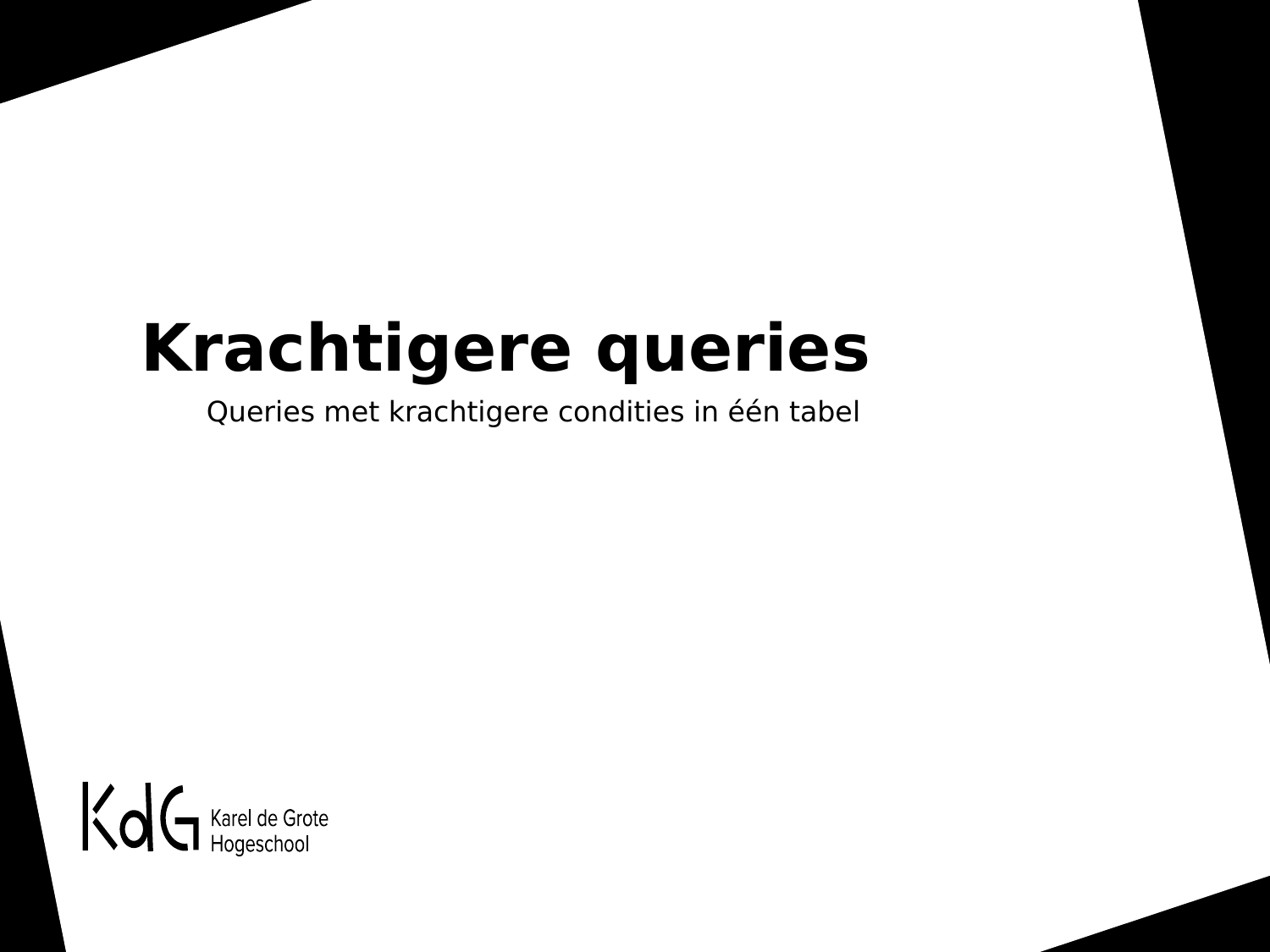

# Krachtigere queries
Queries met krachtigere condities in één tabel